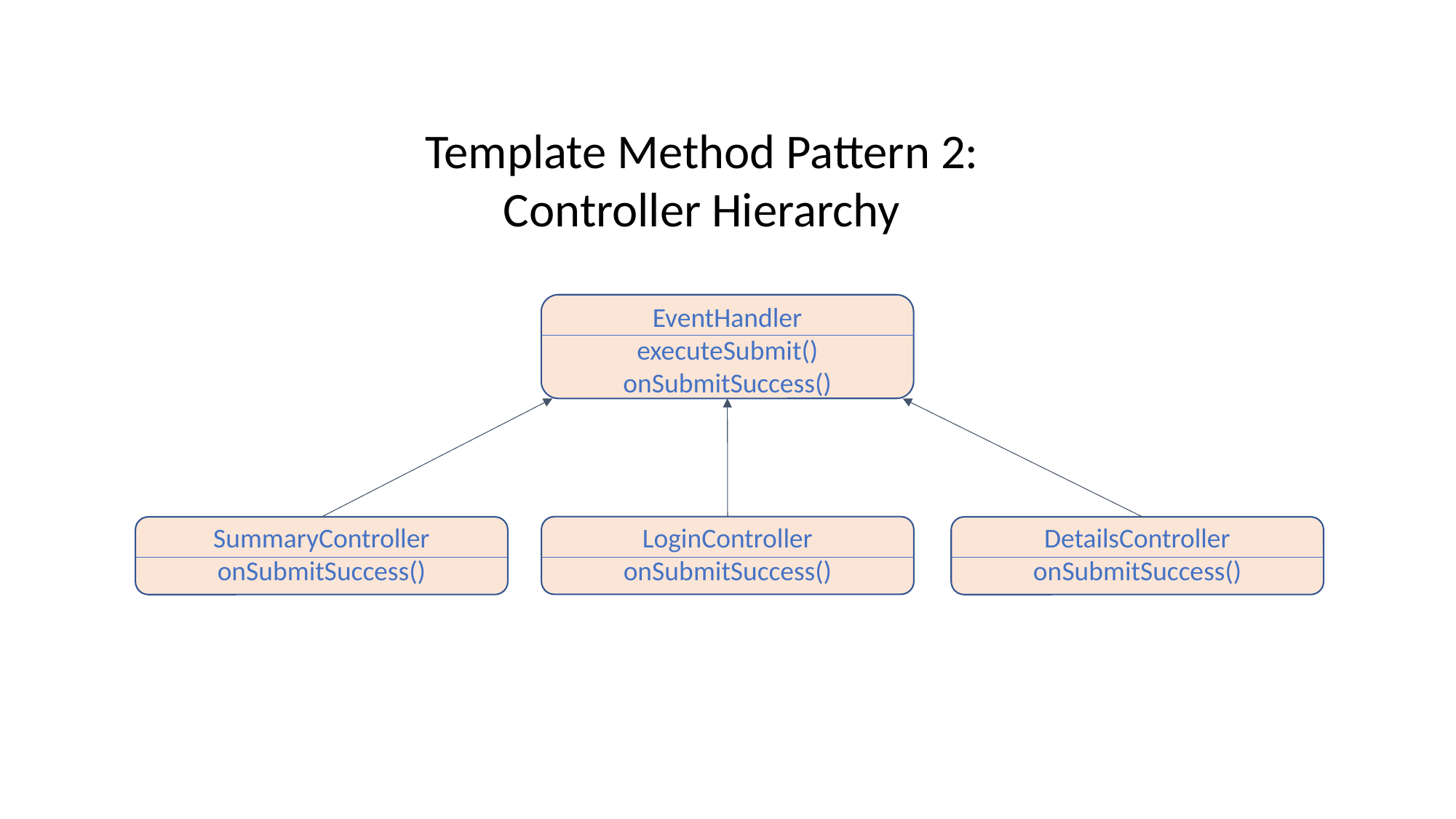

Template Method Pattern 2:
Controller Hierarchy
EventHandler
executeSubmit()
onSubmitSuccess()
LoginController
onSubmitSuccess()
DetailsController
onSubmitSuccess()
SummaryController
onSubmitSuccess()